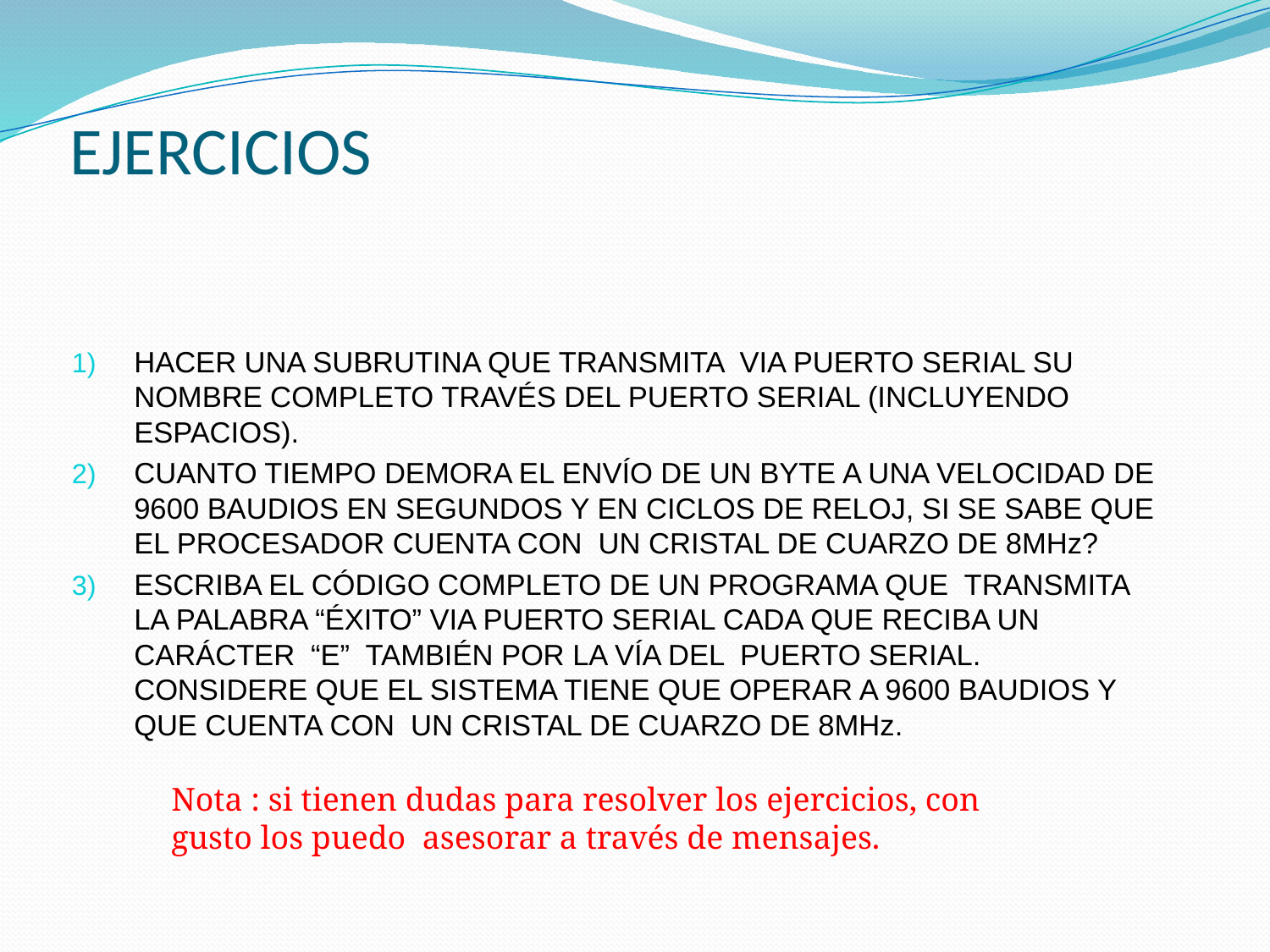

# EJERCICIOS

HACER UNA SUBRUTINA QUE TRANSMITA  VIA PUERTO SERIAL SU NOMBRE COMPLETO TRAVÉS DEL PUERTO SERIAL (INCLUYENDO ESPACIOS).
CUANTO TIEMPO DEMORA EL ENVÍO DE UN BYTE A UNA VELOCIDAD DE 9600 BAUDIOS EN SEGUNDOS Y EN CICLOS DE RELOJ, SI SE SABE QUE EL PROCESADOR CUENTA CON  UN CRISTAL DE CUARZO DE 8MHz?
ESCRIBA EL CÓDIGO COMPLETO DE UN PROGRAMA QUE  TRANSMITA  LA PALABRA “ÉXITO” VIA PUERTO SERIAL CADA QUE RECIBA UN CARÁCTER  “E”  TAMBIÉN POR LA VÍA DEL  PUERTO SERIAL. CONSIDERE QUE EL SISTEMA TIENE QUE OPERAR A 9600 BAUDIOS Y QUE CUENTA CON  UN CRISTAL DE CUARZO DE 8MHz.

Nota : si tienen dudas para resolver los ejercicios, con gusto los puedo  asesorar a través de mensajes.